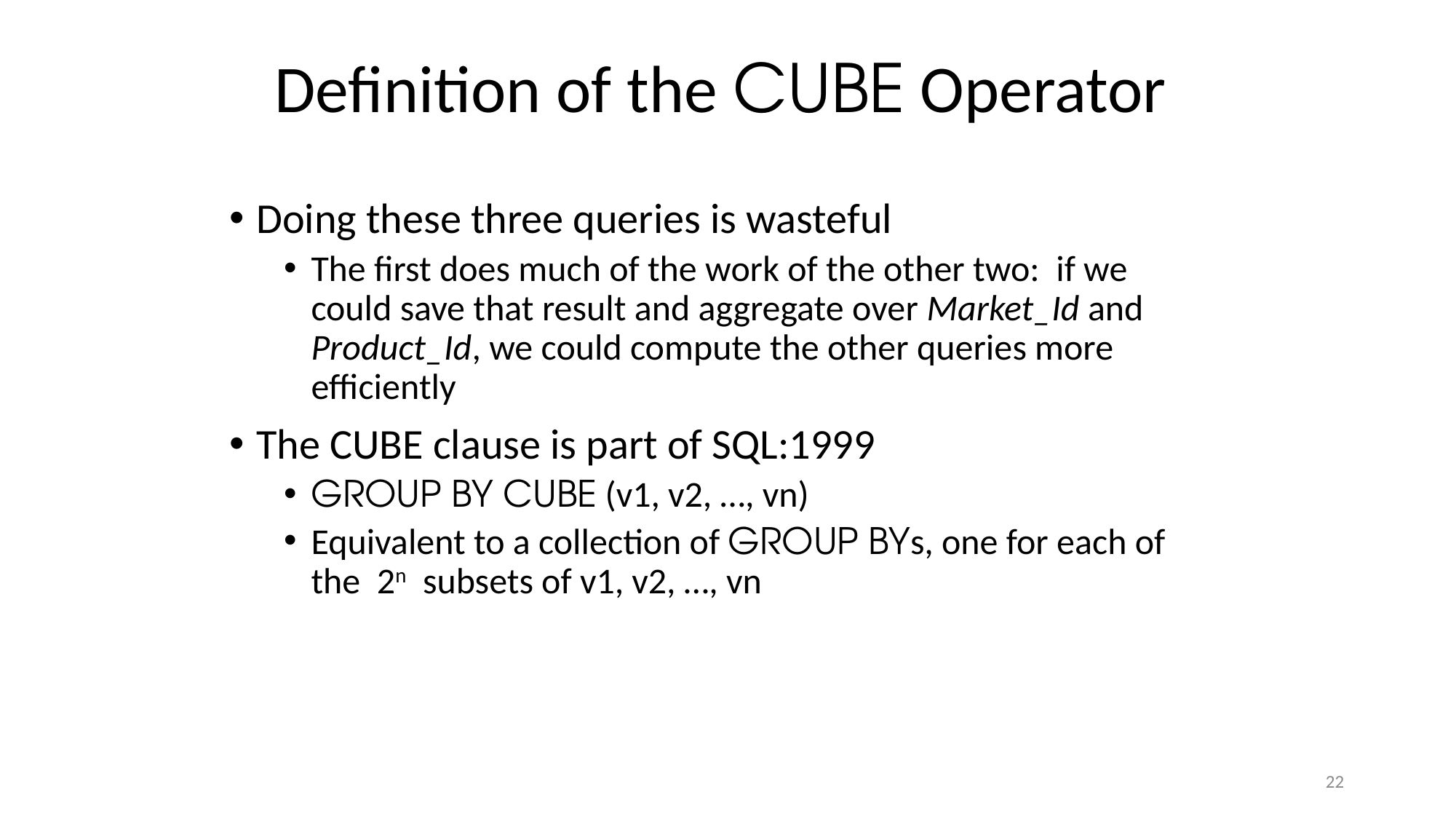

# Definition of the CUBE Operator
Doing these three queries is wasteful
The first does much of the work of the other two:  if we could save that result and aggregate over Market_Id and Product_Id, we could compute the other queries more efficiently
The CUBE clause is part of SQL:1999
GROUP BY CUBE (v1, v2, …, vn)
Equivalent to a collection of GROUP BYs, one for each of the  2n  subsets of v1, v2, …, vn
22